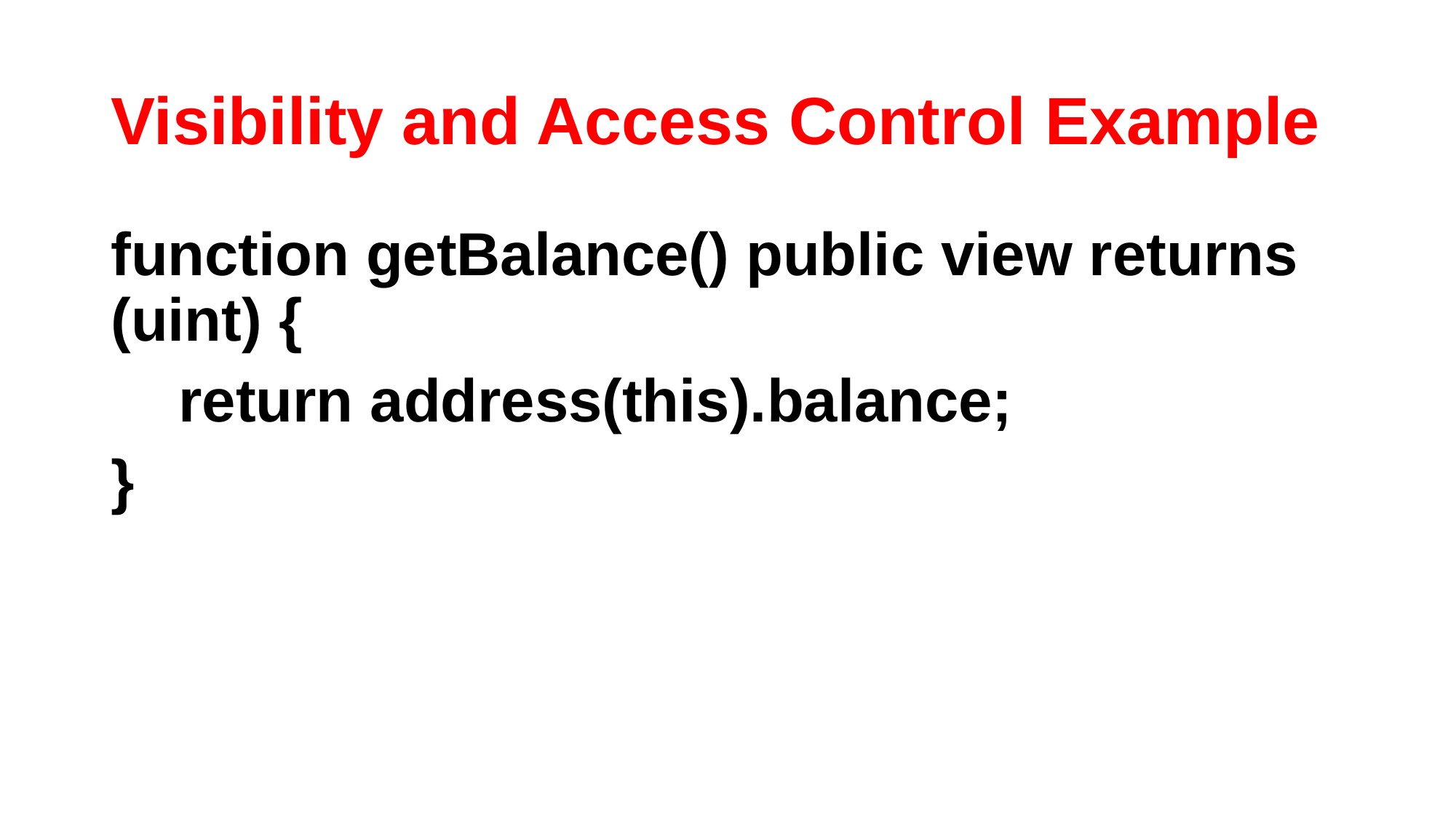

# Visibility and Access Control Example
function getBalance() public view returns (uint) {
    return address(this).balance;
}